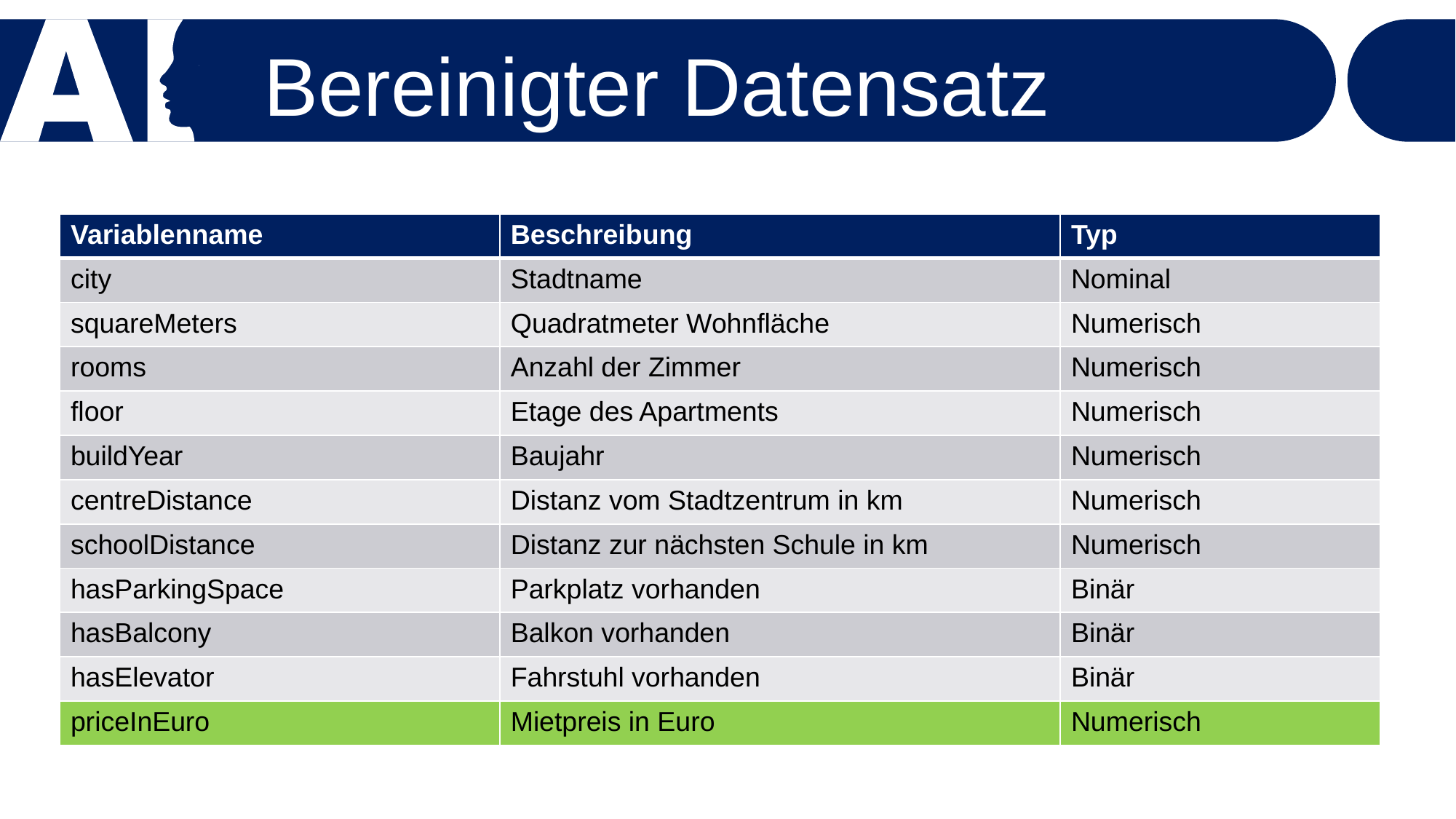

Bereinigter Datensatz
| Variablenname | Beschreibung | Typ |
| --- | --- | --- |
| city | Stadtname | Nominal |
| squareMeters | Quadratmeter Wohnfläche | Numerisch |
| rooms | Anzahl der Zimmer | Numerisch |
| floor | Etage des Apartments | Numerisch |
| buildYear | Baujahr | Numerisch |
| centreDistance | Distanz vom Stadtzentrum in km | Numerisch |
| schoolDistance | Distanz zur nächsten Schule in km | Numerisch |
| hasParkingSpace | Parkplatz vorhanden | Binär |
| hasBalcony | Balkon vorhanden | Binär |
| hasElevator | Fahrstuhl vorhanden | Binär |
| priceInEuro | Mietpreis in Euro | Numerisch |